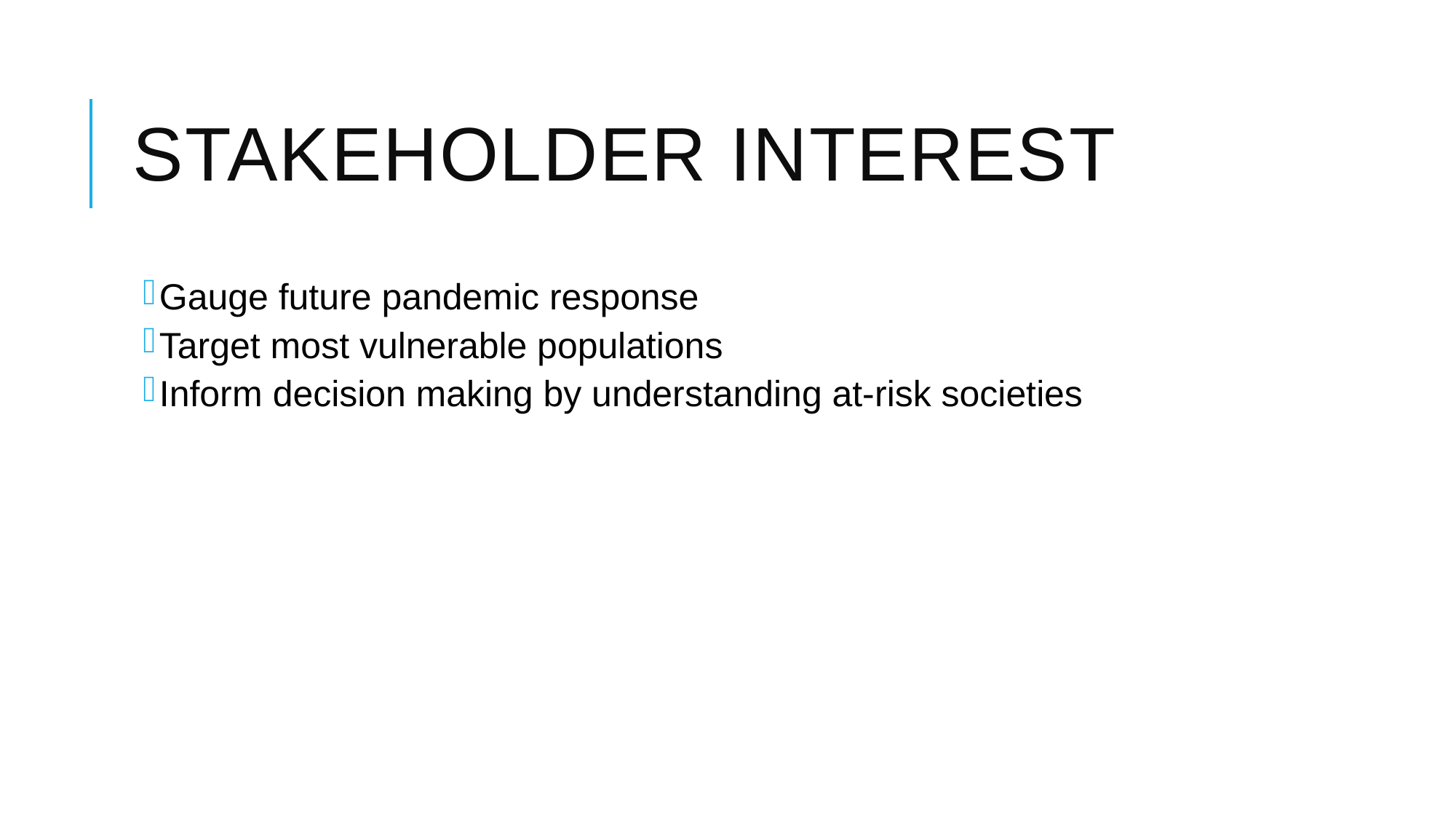

# Stakeholder interest
Gauge future pandemic response
Target most vulnerable populations
Inform decision making by understanding at-risk societies